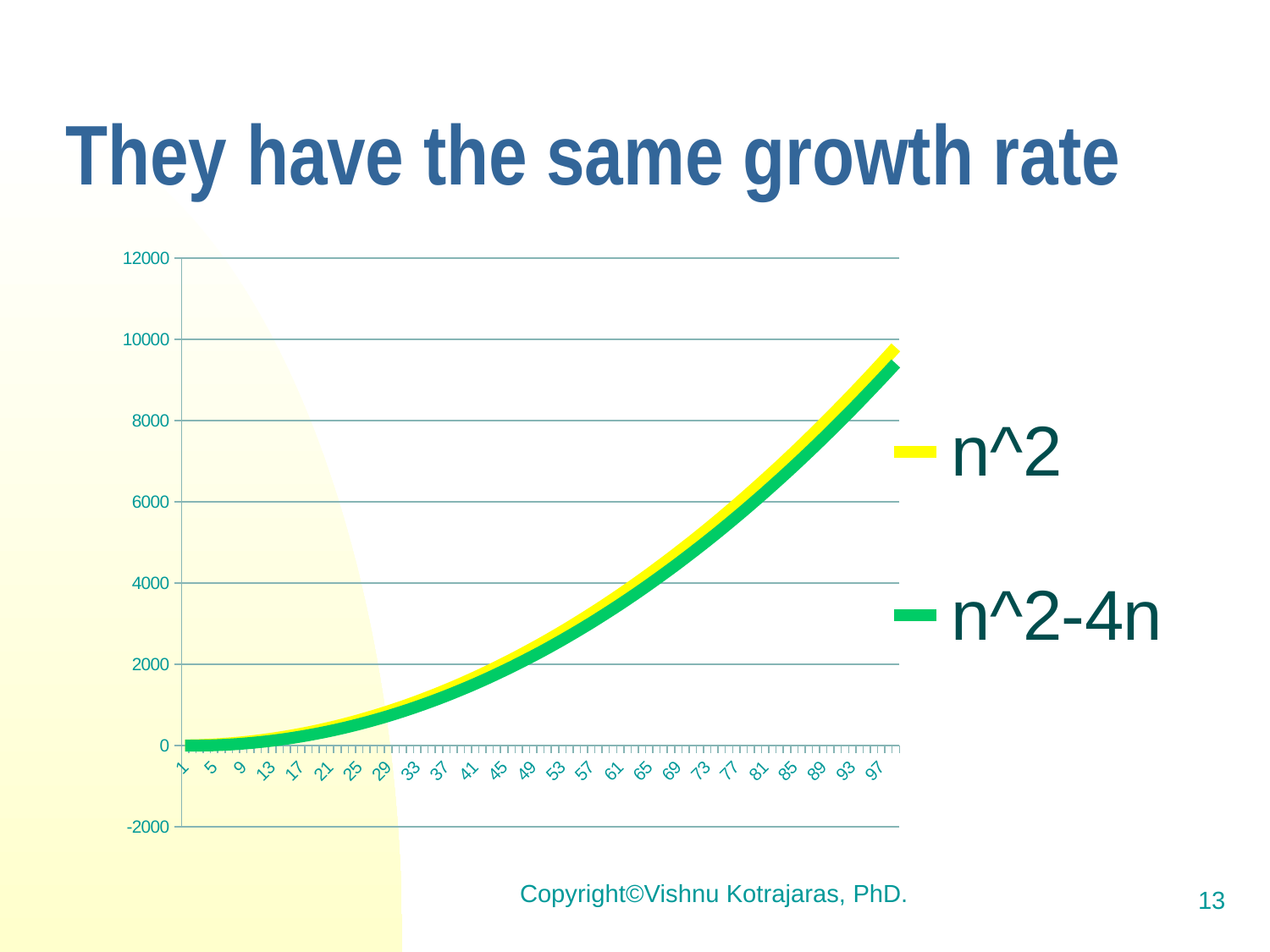

# They have the same growth rate

### Chart

| Category | n^2 | n^2-4n |
|---|---|---|
Copyright©Vishnu Kotrajaras, PhD.
13